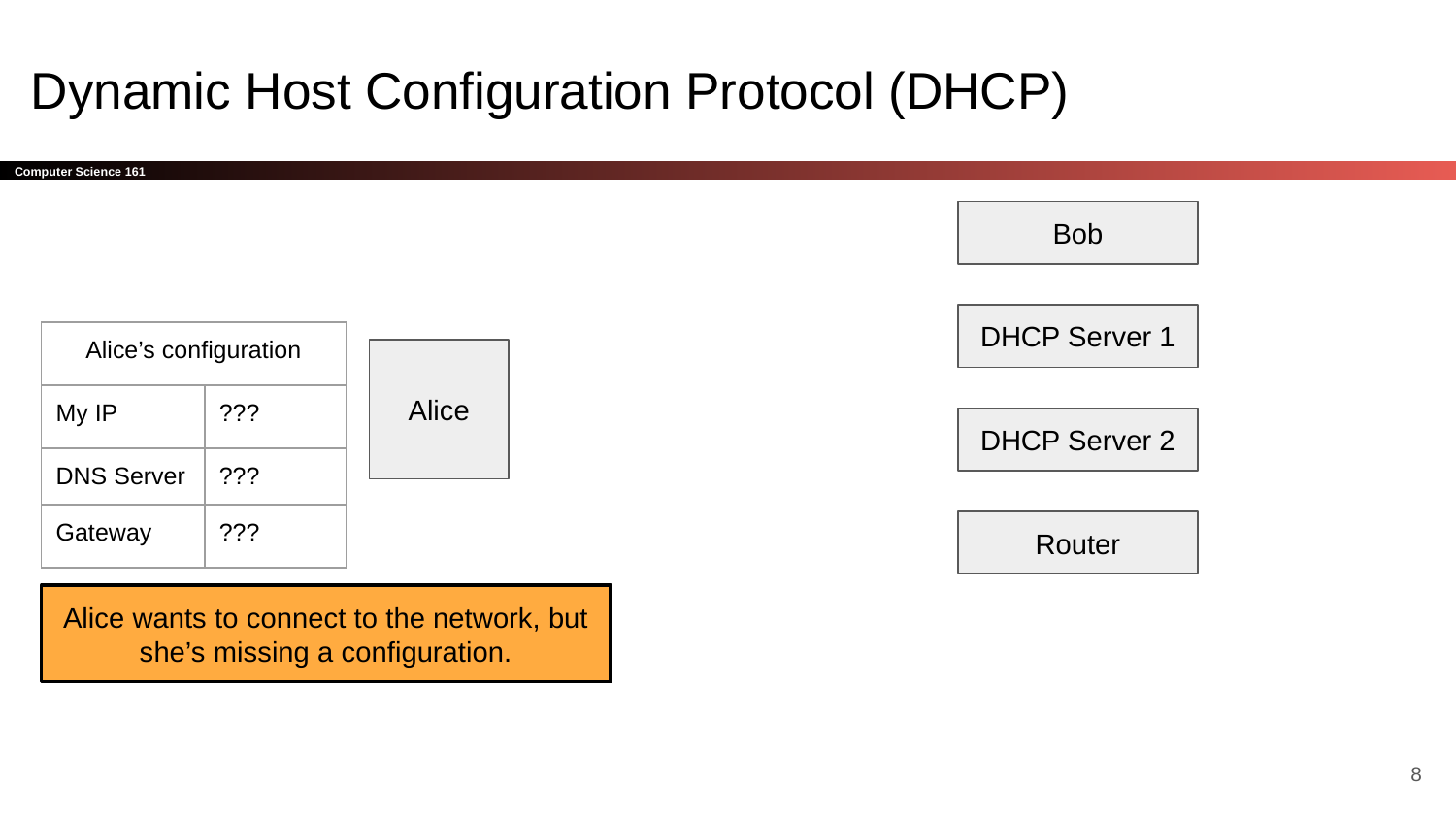

# Dynamic Host Configuration Protocol (DHCP)
Bob
DHCP Server 1
| Alice’s configuration |  |
| --- | --- |
| My IP | ??? |
| DNS Server | ??? |
| Gateway | ??? |
Alice
DHCP Server 2
Router
Alice wants to connect to the network, but she’s missing a configuration.
8